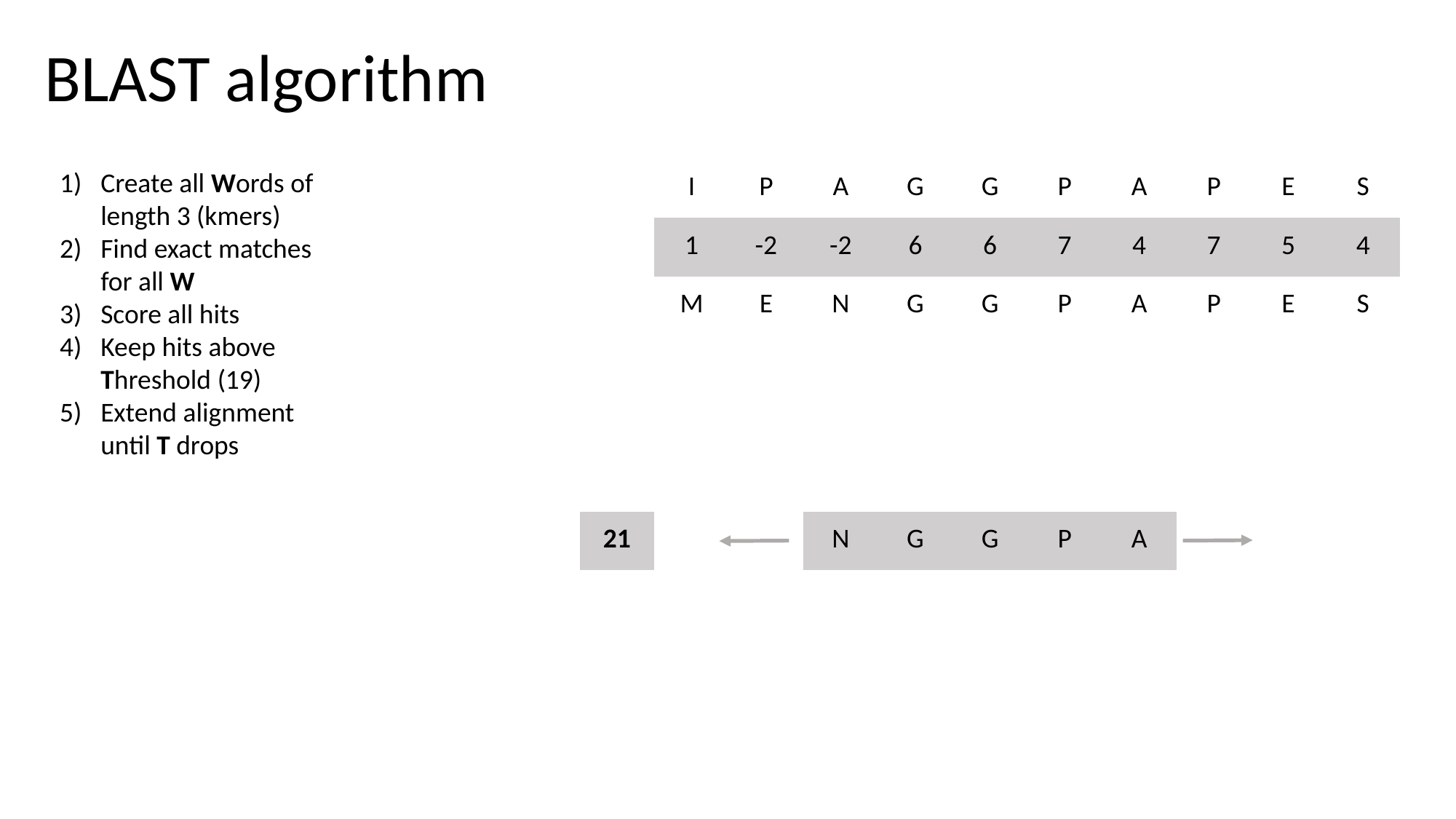

# BLAST algorithm
|  | I | P | A | G | G | P | A | P | E | S |
| --- | --- | --- | --- | --- | --- | --- | --- | --- | --- | --- |
|  | 1 | -2 | -2 | 6 | 6 | 7 | 4 | 7 | 5 | 4 |
|  | M | E | N | G | G | P | A | P | E | S |
|  |  |  |  |  |  |  |  |  |  |  |
|  |  |  |  |  |  |  |  |  |  |  |
|  |  |  |  |  |  |  |  |  |  |  |
| 21 |  |  | N | G | G | P | A |  |  |  |
|  |  |  |  |  |  |  |  |  |  |  |
|  |  |  |  |  |  |  |  |  |  |  |
|  |  |  |  |  |  |  |  |  |  |  |
|  |  |  |  |  |  |  |  |  |  |  |
Create all Words of length 3 (kmers)
Find exact matches for all W
Score all hits
Keep hits above Threshold (19)
Extend alignment until T drops